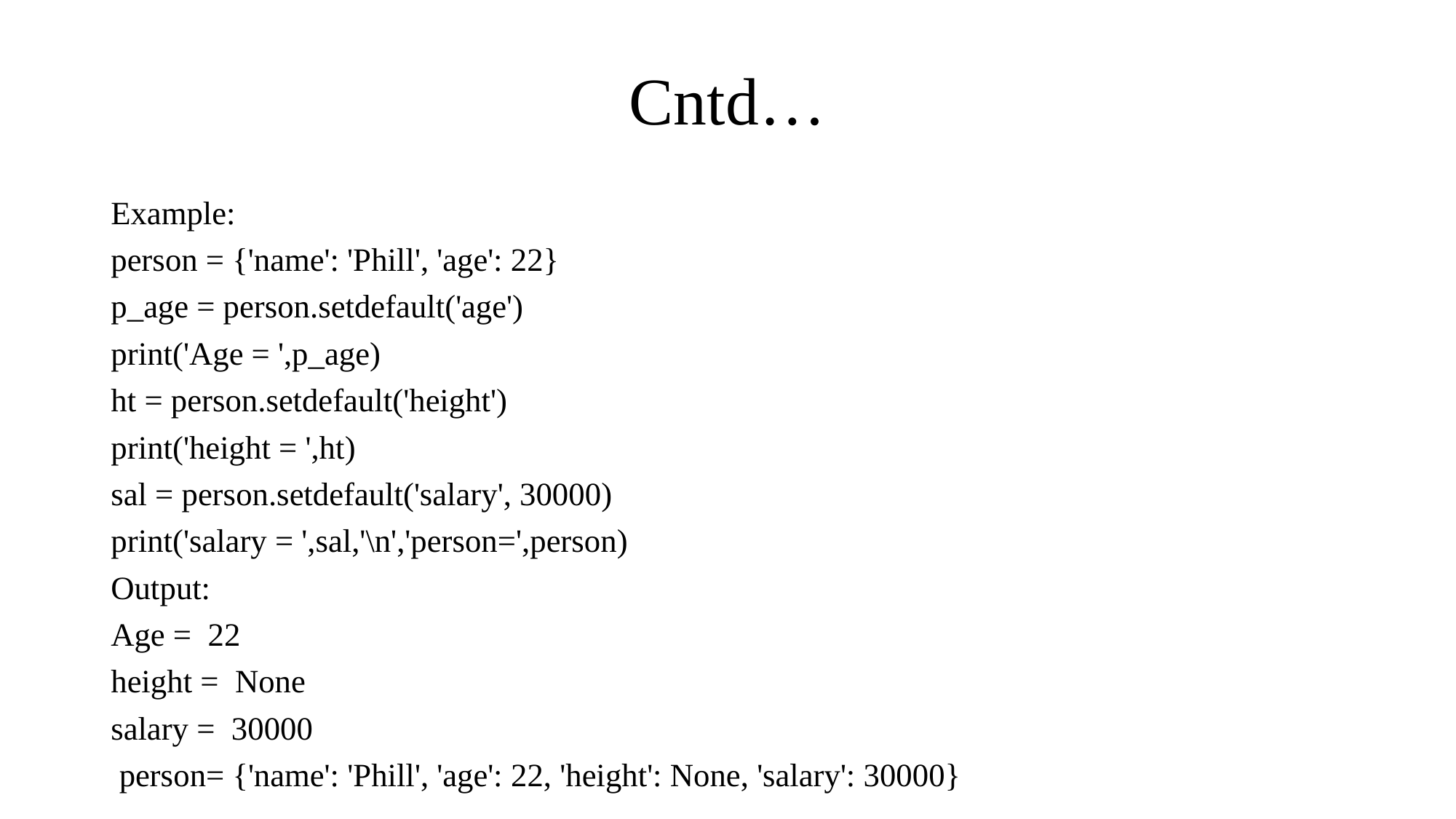

# Cntd…
Example:
person = {'name': 'Phill', 'age': 22}
p_age = person.setdefault('age')
print('Age = ',p_age)
ht = person.setdefault('height')
print('height = ',ht)
sal = person.setdefault('salary', 30000)
print('salary = ',sal,'\n','person=',person)
Output:
Age =  22
height =  None
salary =  30000
 person= {'name': 'Phill', 'age': 22, 'height': None, 'salary': 30000}